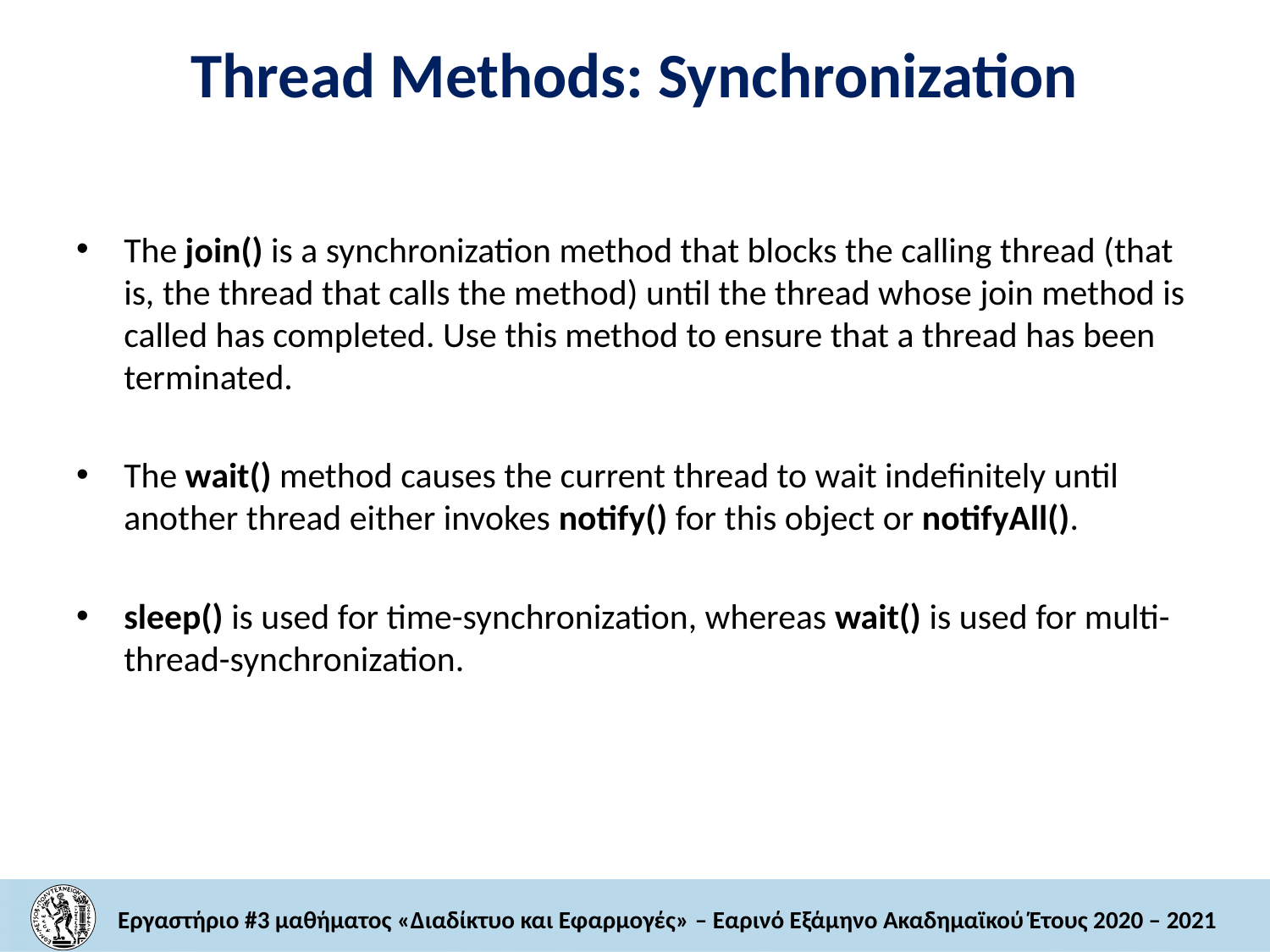

# Thread Methods: Synchronization
The join() is a synchronization method that blocks the calling thread (that is, the thread that calls the method) until the thread whose join method is called has completed. Use this method to ensure that a thread has been terminated.

The wait() method causes the current thread to wait indefinitely until another thread either invokes notify() for this object or notifyAll().

sleep() is used for time-synchronization, whereas wait() is used for multi-thread-synchronization.